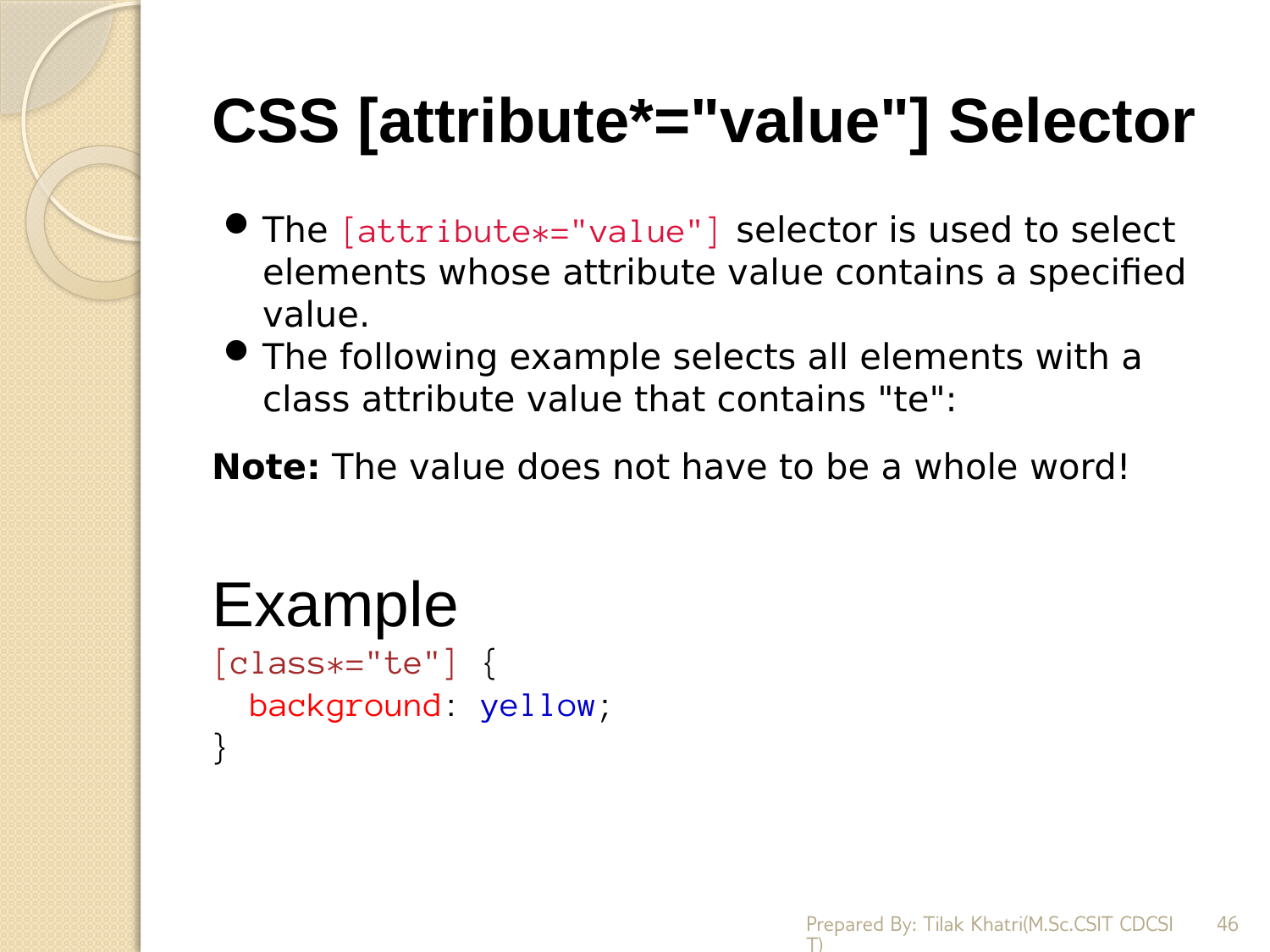

# CSS [attribute*="value"] Selector
The [attribute*="value"] selector is used to select elements whose attribute value contains a specified value.
The following example selects all elements with a class attribute value that contains "te":

Note: The value does not have to be a whole word!

Example
[class*="te"] {
  background: yellow;
}
Prepared By: Tilak Khatri(M.Sc.CSIT CDCSIT)
46